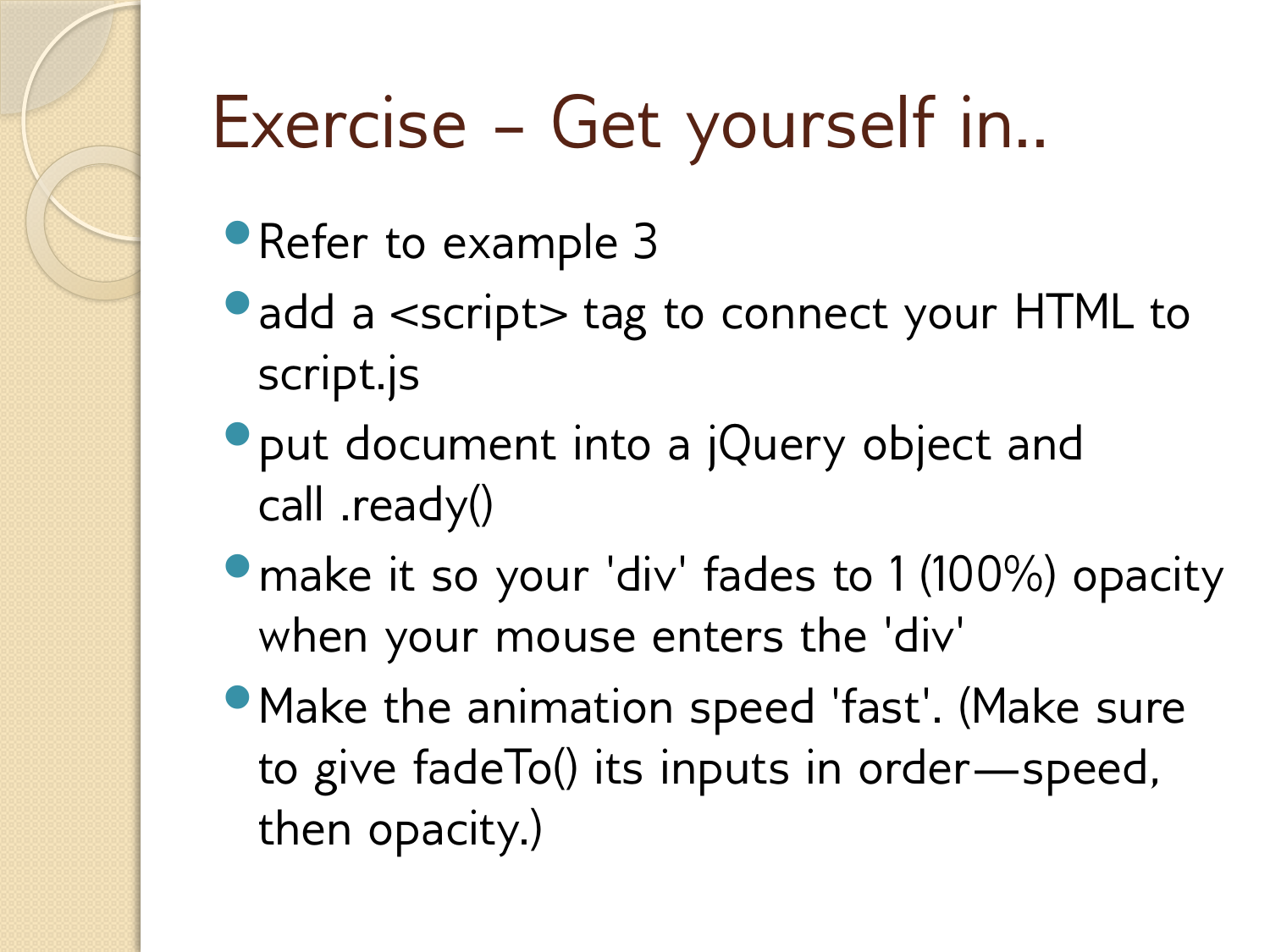

# Exercise – Get yourself in..
Refer to example 3
add a <script> tag to connect your HTML to script.js
put document into a jQuery object and call .ready()
make it so your 'div' fades to 1 (100%) opacity when your mouse enters the 'div'
Make the animation speed 'fast'. (Make sure to give fadeTo() its inputs in order—speed, then opacity.)